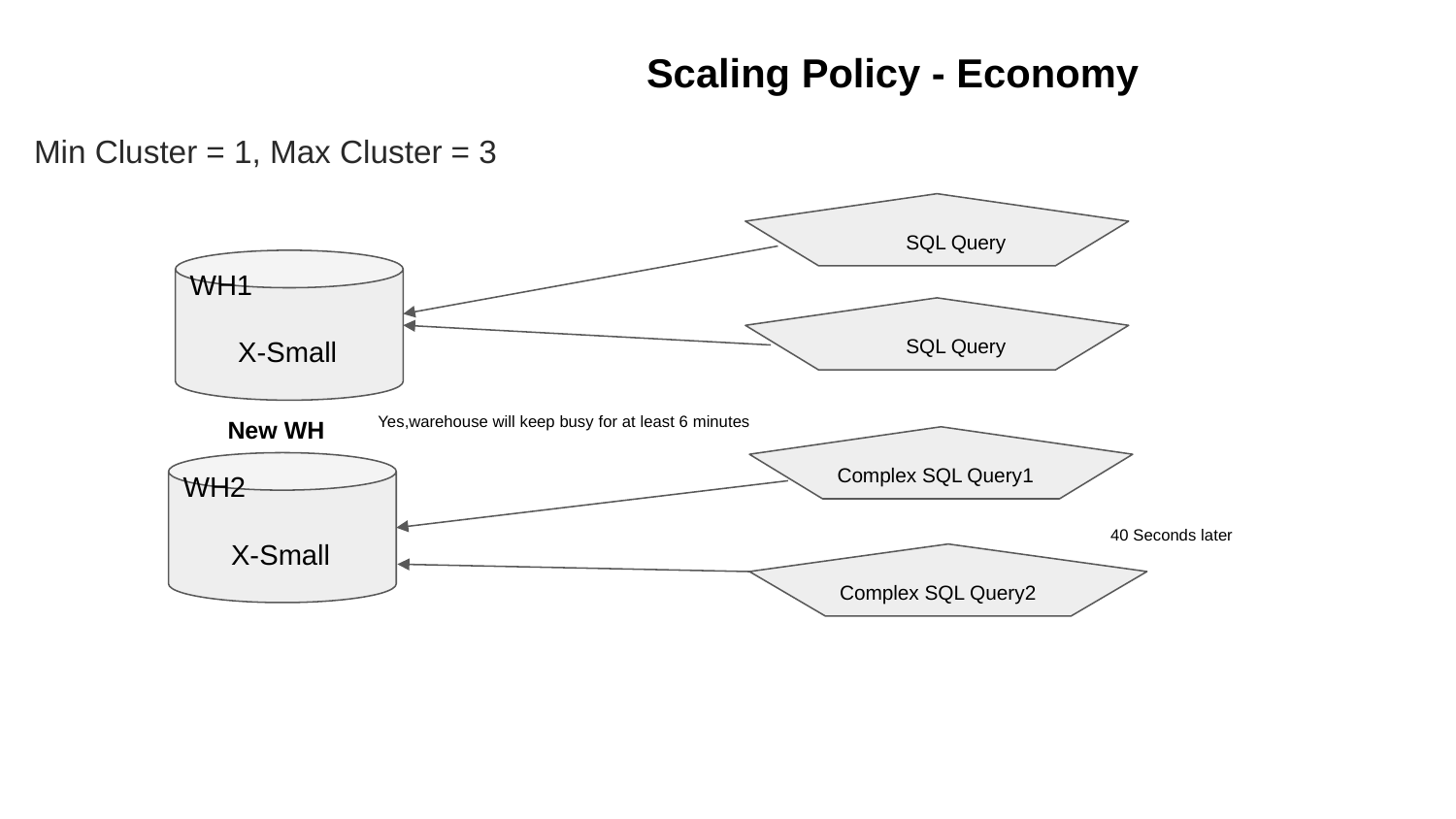

# Scaling Policy - Economy
Min Cluster = 1, Max Cluster = 3
SQL Query
	WH1

      X-Small

SQL Query
New WH
Yes,warehouse will keep busy for at least 6 minutes
Complex SQL Query1
	WH2

      X-Small

40 Seconds later
Complex SQL Query2